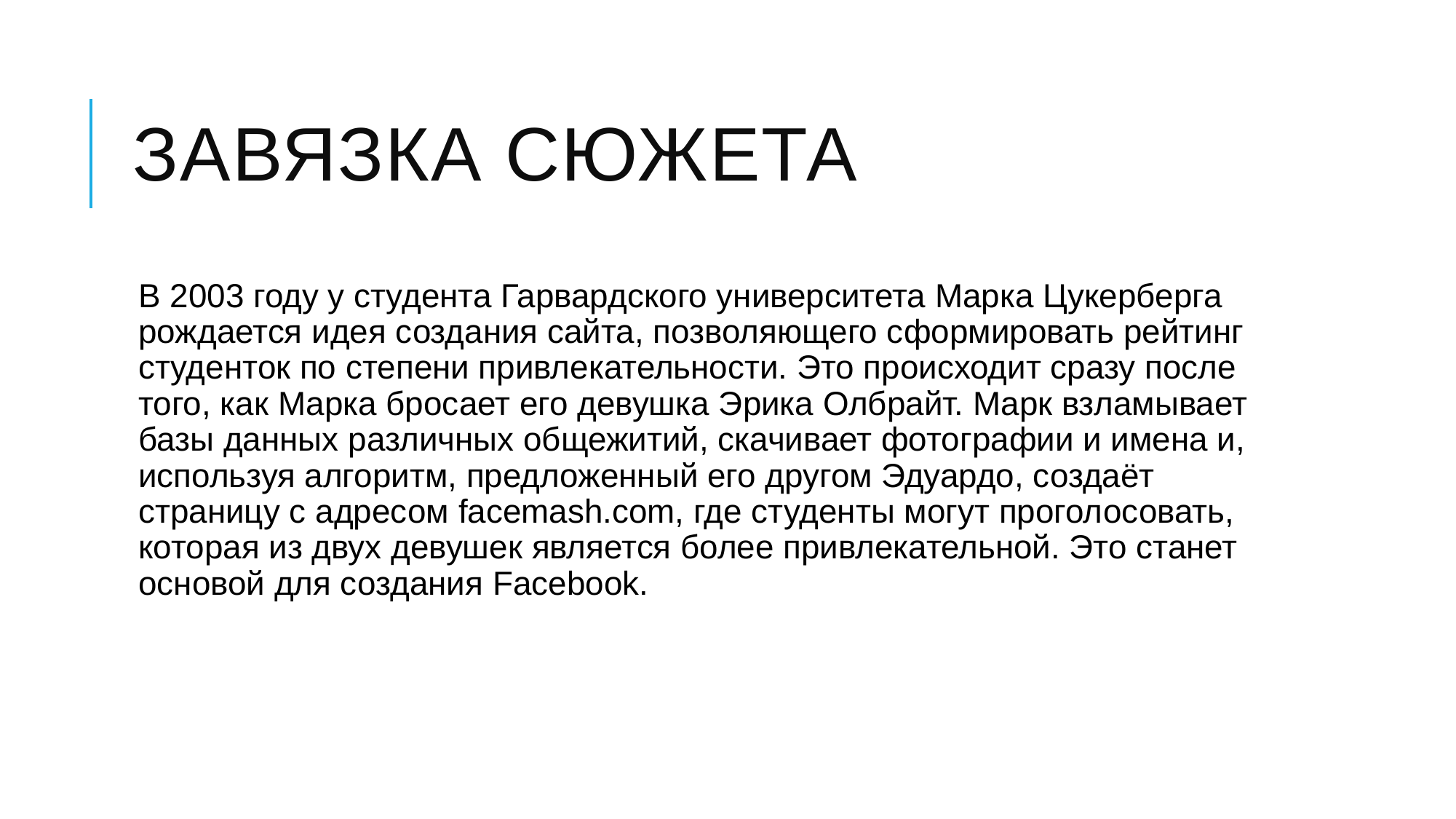

# Завязка сюжета
В 2003 году у студента Гарвардского университета Марка Цукерберга рождается идея создания сайта, позволяющего сформировать рейтинг студенток по степени привлекательности. Это происходит сразу после того, как Марка бросает его девушка Эрика Олбрайт. Марк взламывает базы данных различных общежитий, скачивает фотографии и имена и, используя алгоритм, предложенный его другом Эдуардо, создаёт страницу с адресом facemash.com, где студенты могут проголосовать, которая из двух девушек является более привлекательной. Это станет основой для создания Facebook.